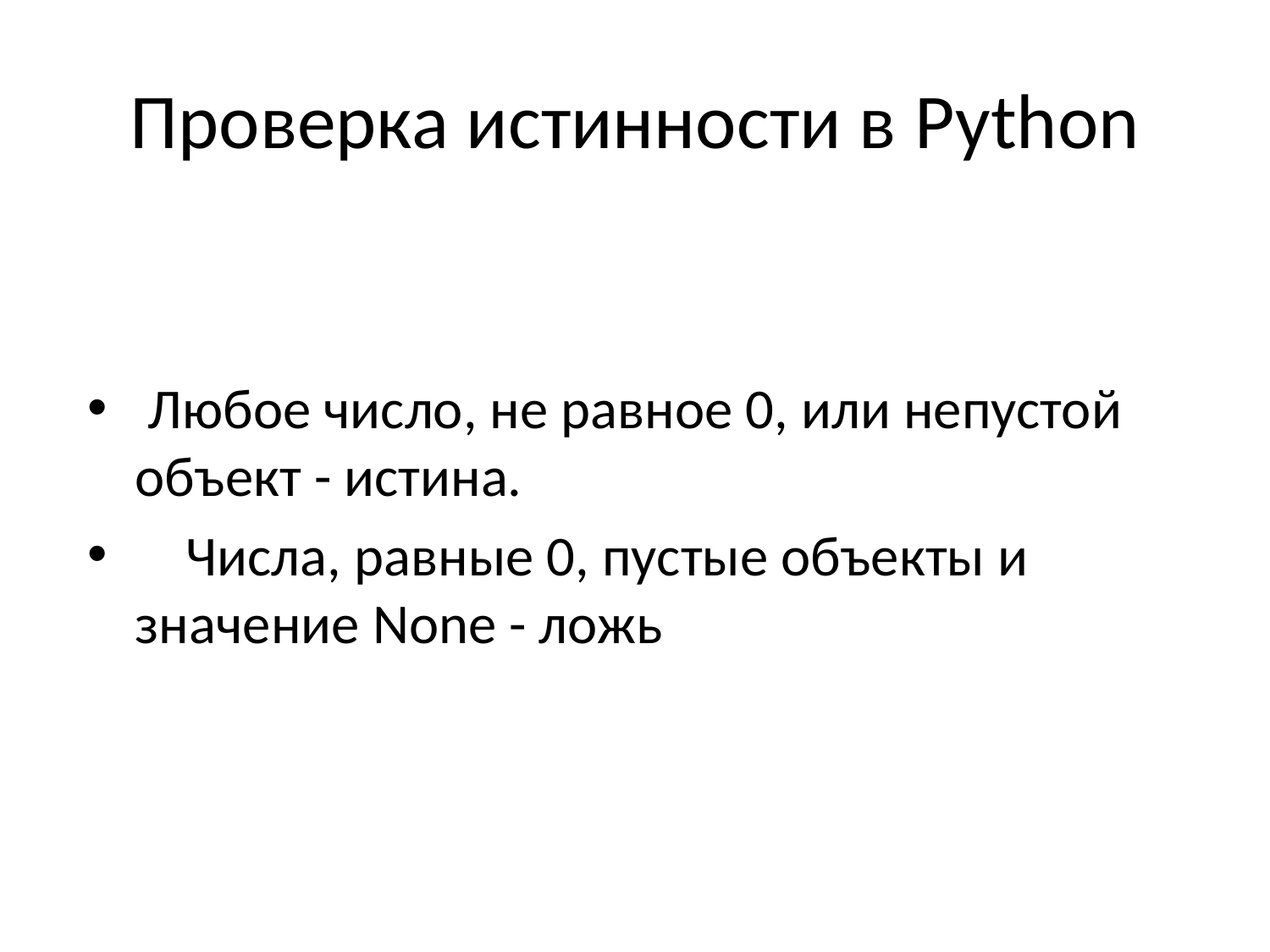

# Проверка истинности в Python
 Любое число, не равное 0, или непустой объект - истина.
    Числа, равные 0, пустые объекты и значение None - ложь